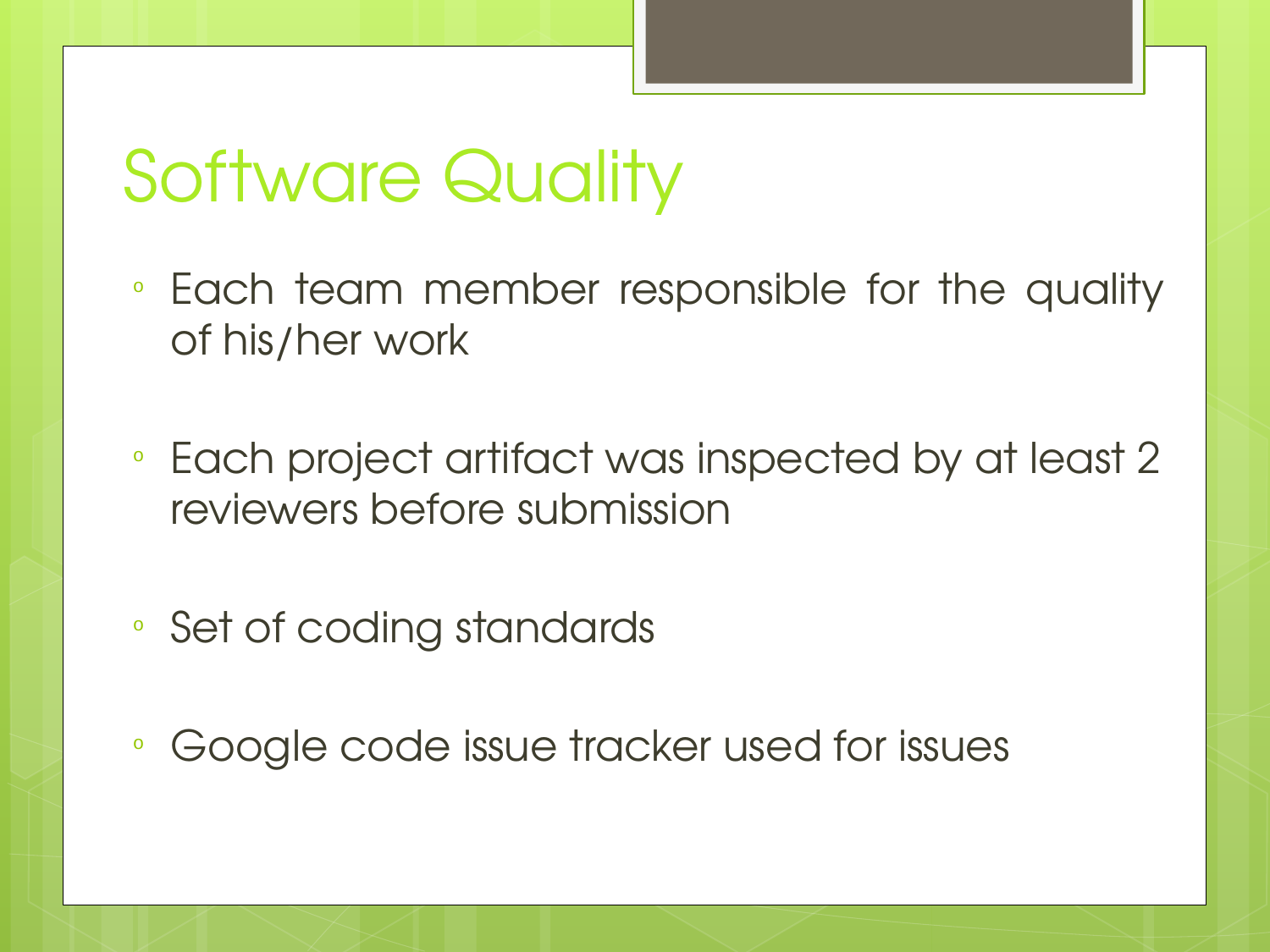

# Software Quality
Each team member responsible for the quality of his/her work

Each project artifact was inspected by at least 2 reviewers before submission

Set of coding standards

Google code issue tracker used for issues